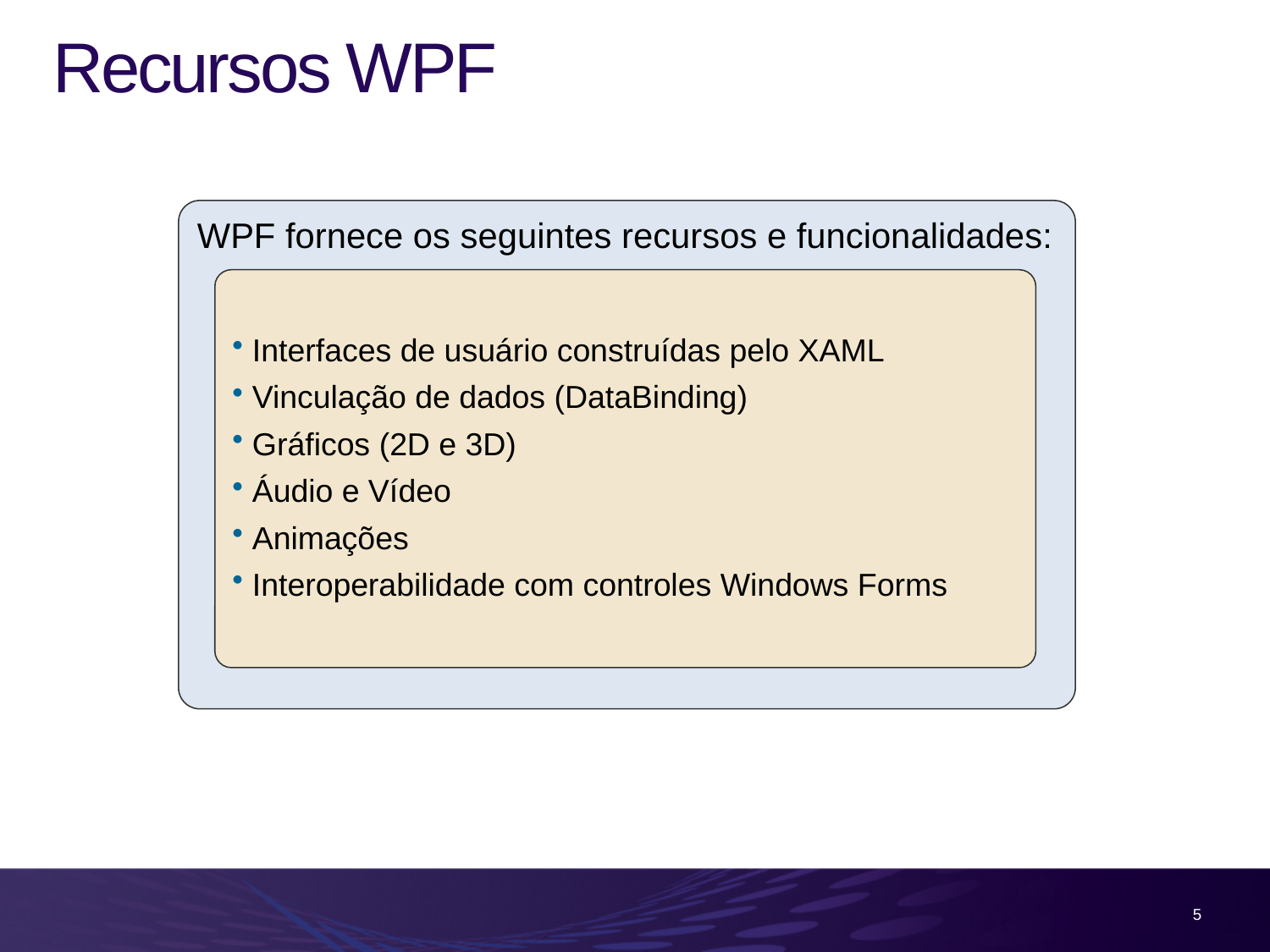

# Recursos WPF
WPF fornece os seguintes recursos e funcionalidades:
 Interfaces de usuário construídas pelo XAML
 Vinculação de dados (DataBinding)
 Gráficos (2D e 3D)
 Áudio e Vídeo
 Animações
 Interoperabilidade com controles Windows Forms
5